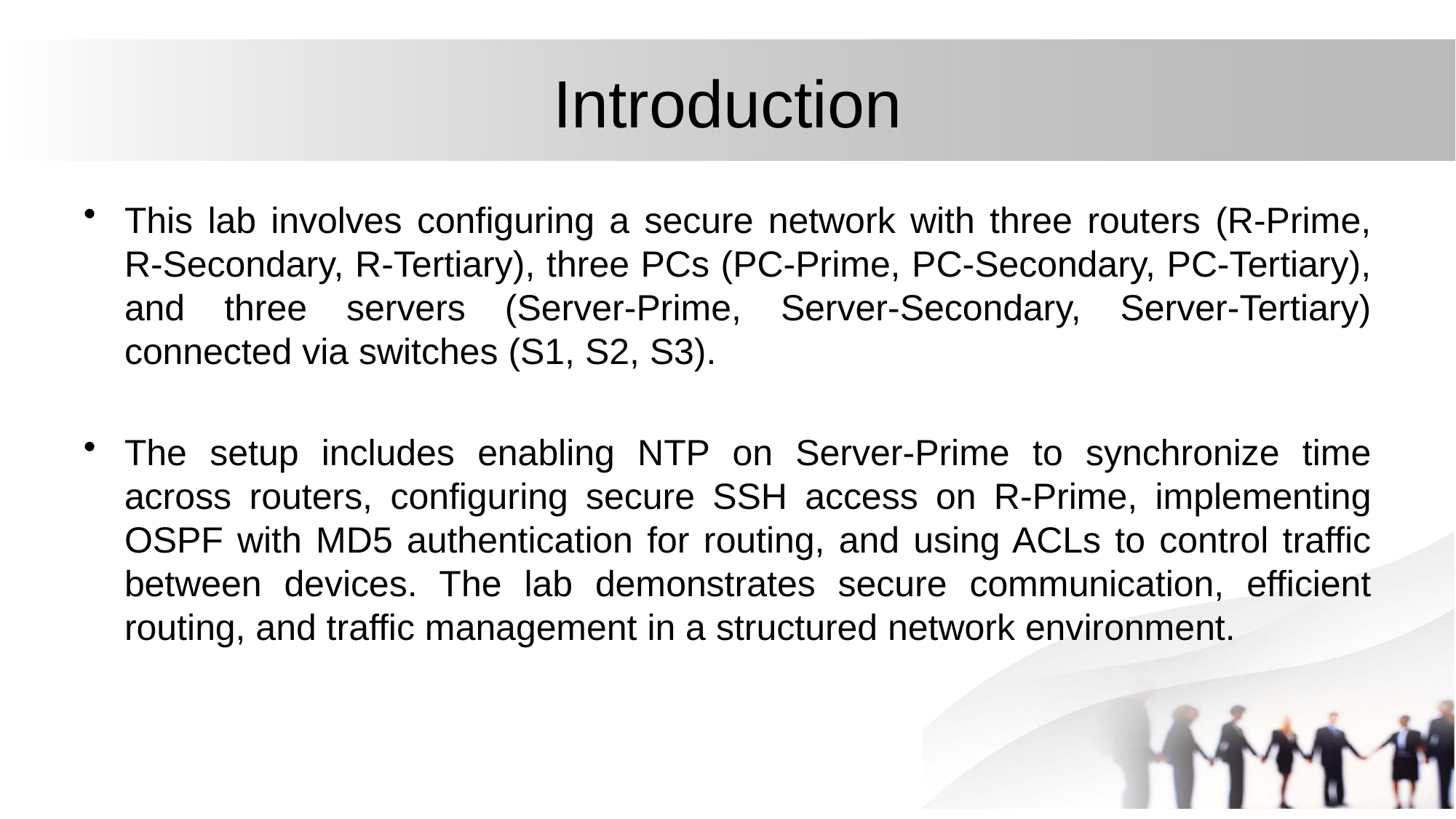

# Introduction
This lab involves configuring a secure network with three routers (R-Prime, R-Secondary, R-Tertiary), three PCs (PC-Prime, PC-Secondary, PC-Tertiary), and three servers (Server-Prime, Server-Secondary, Server-Tertiary) connected via switches (S1, S2, S3).

The setup includes enabling NTP on Server-Prime to synchronize time across routers, configuring secure SSH access on R-Prime, implementing OSPF with MD5 authentication for routing, and using ACLs to control traffic between devices. The lab demonstrates secure communication, efficient routing, and traffic management in a structured network environment.